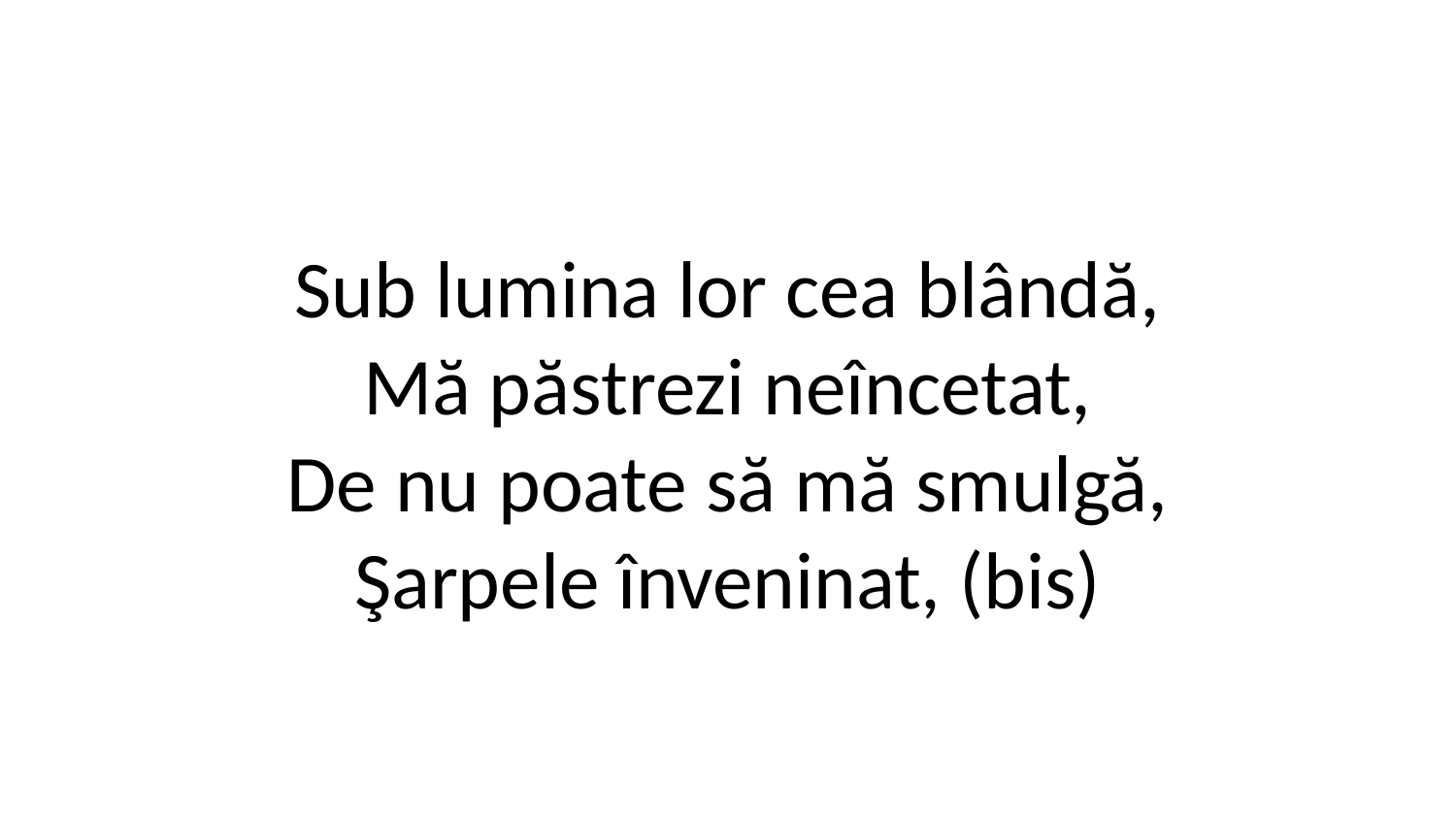

Sub lumina lor cea blândă,
Mă păstrezi neîncetat,
De nu poate să mă smulgă,
Şarpele înveninat, (bis)